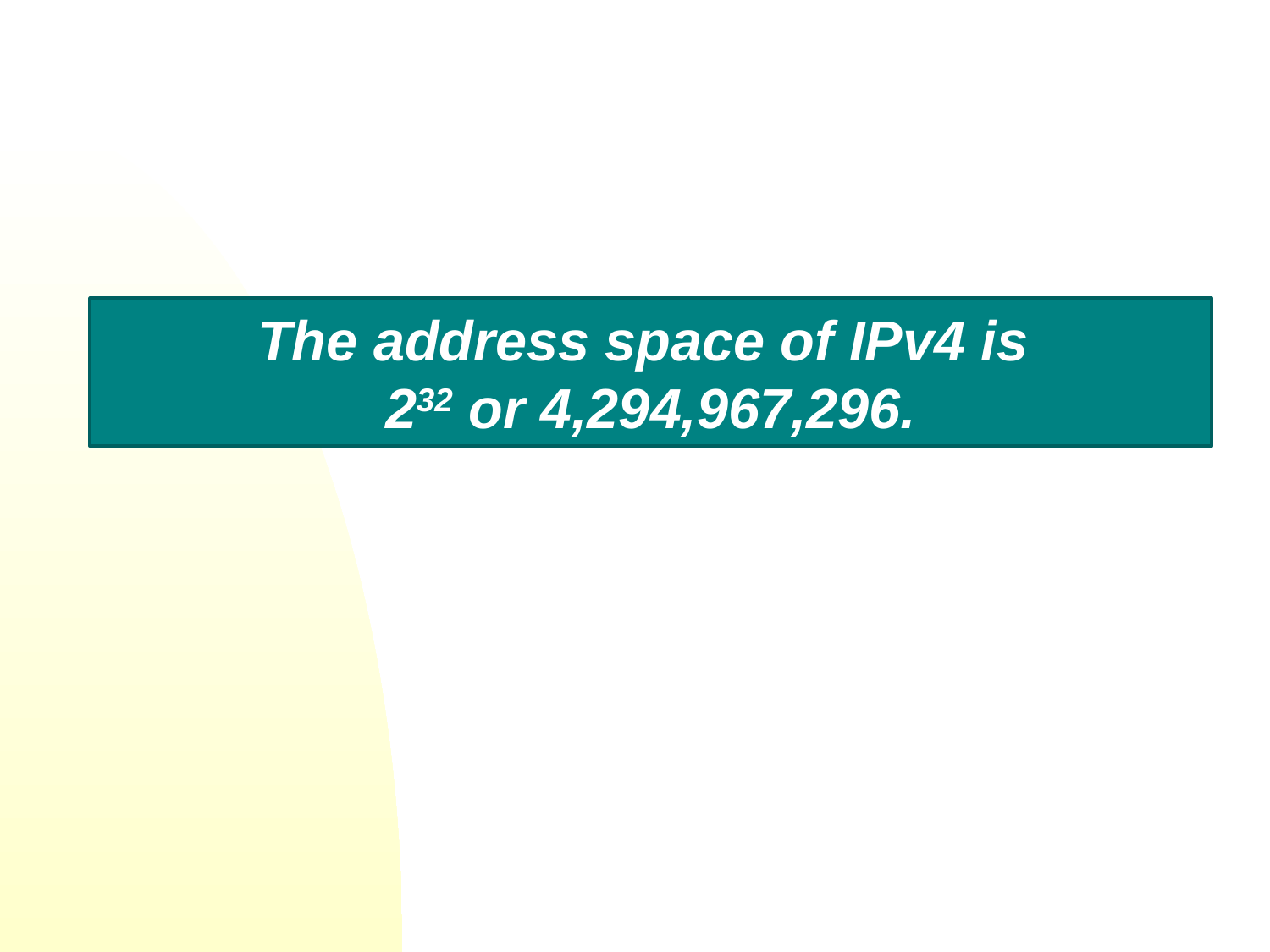

The address space of IPv4 is
232 or 4,294,967,296.